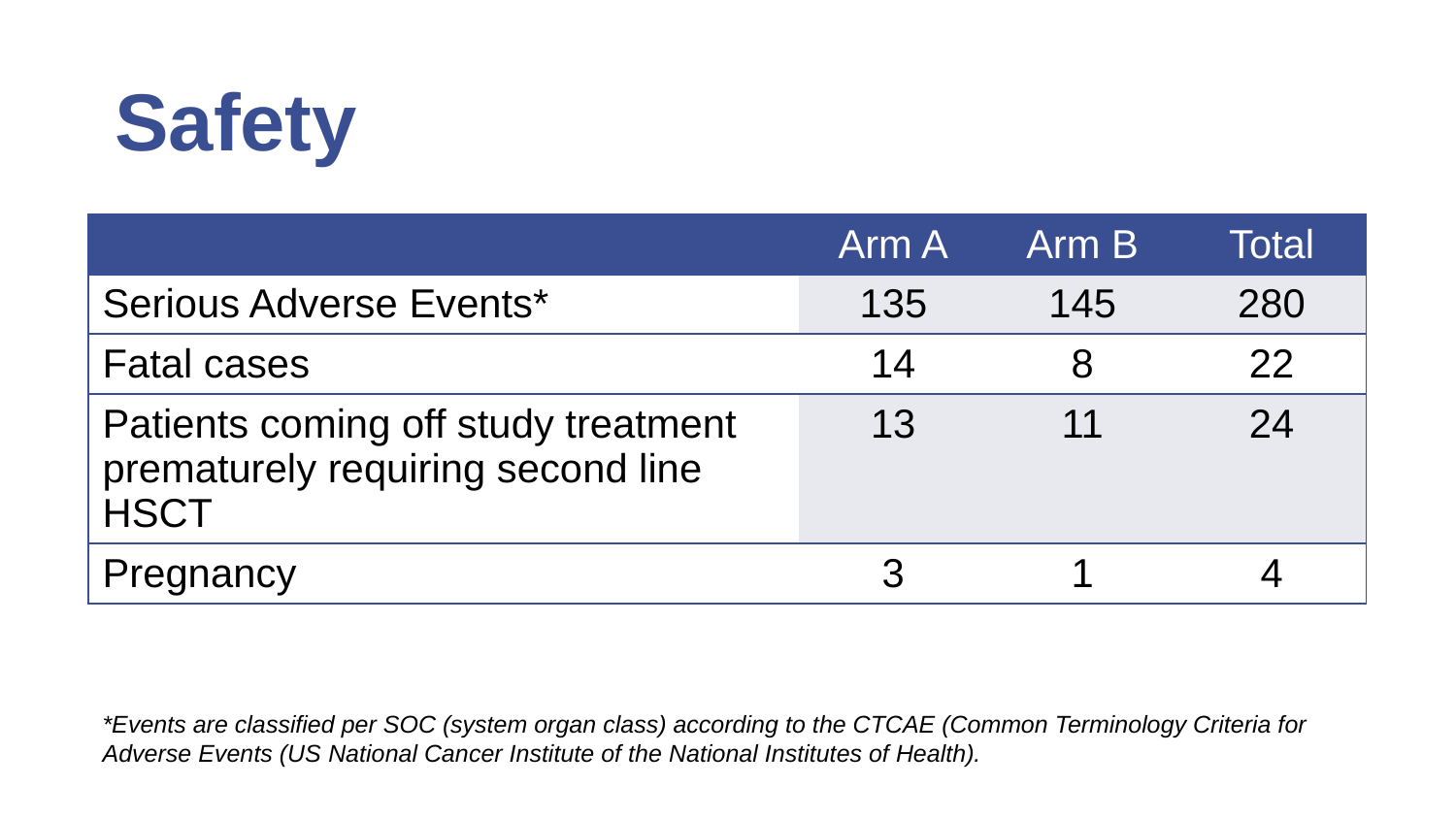

Safety
|  | Arm A | Arm B | Total |
| --- | --- | --- | --- |
| Serious Adverse Events\* | 135 | 145 | 280 |
| Fatal cases | 14 | 8 | 22 |
| Patients coming off study treatment prematurely requiring second line HSCT | 13 | 11 | 24 |
| Pregnancy | 3 | 1 | 4 |
*Events are classified per SOC (system organ class) according to the CTCAE (Common Terminology Criteria for Adverse Events (US National Cancer Institute of the National Institutes of Health).